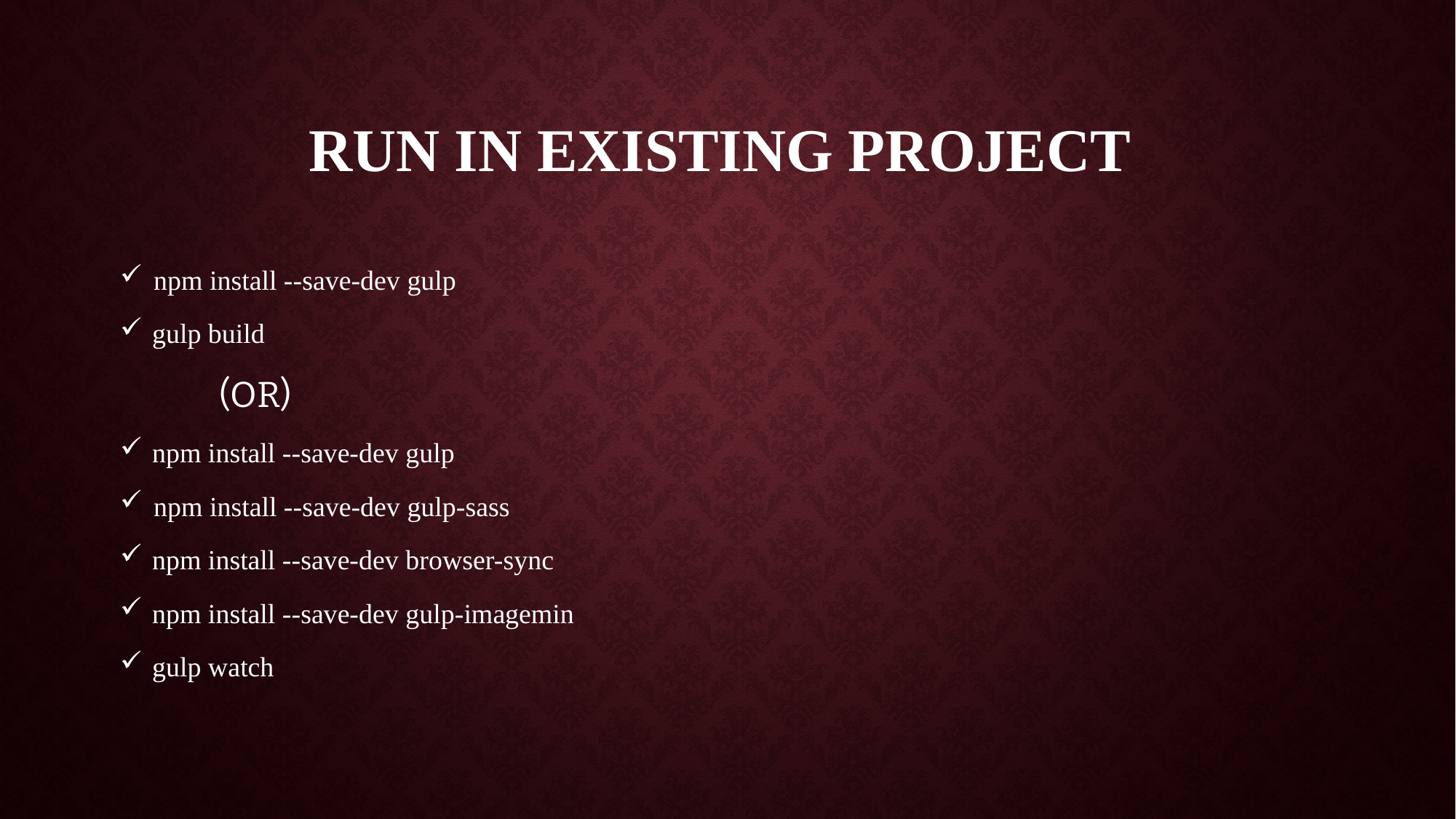

# Run in Existing Project
 npm install --save-dev gulp
 gulp build
 	(OR)
 npm install --save-dev gulp
 npm install --save-dev gulp-sass
 npm install --save-dev browser-sync
 npm install --save-dev gulp-imagemin
 gulp watch